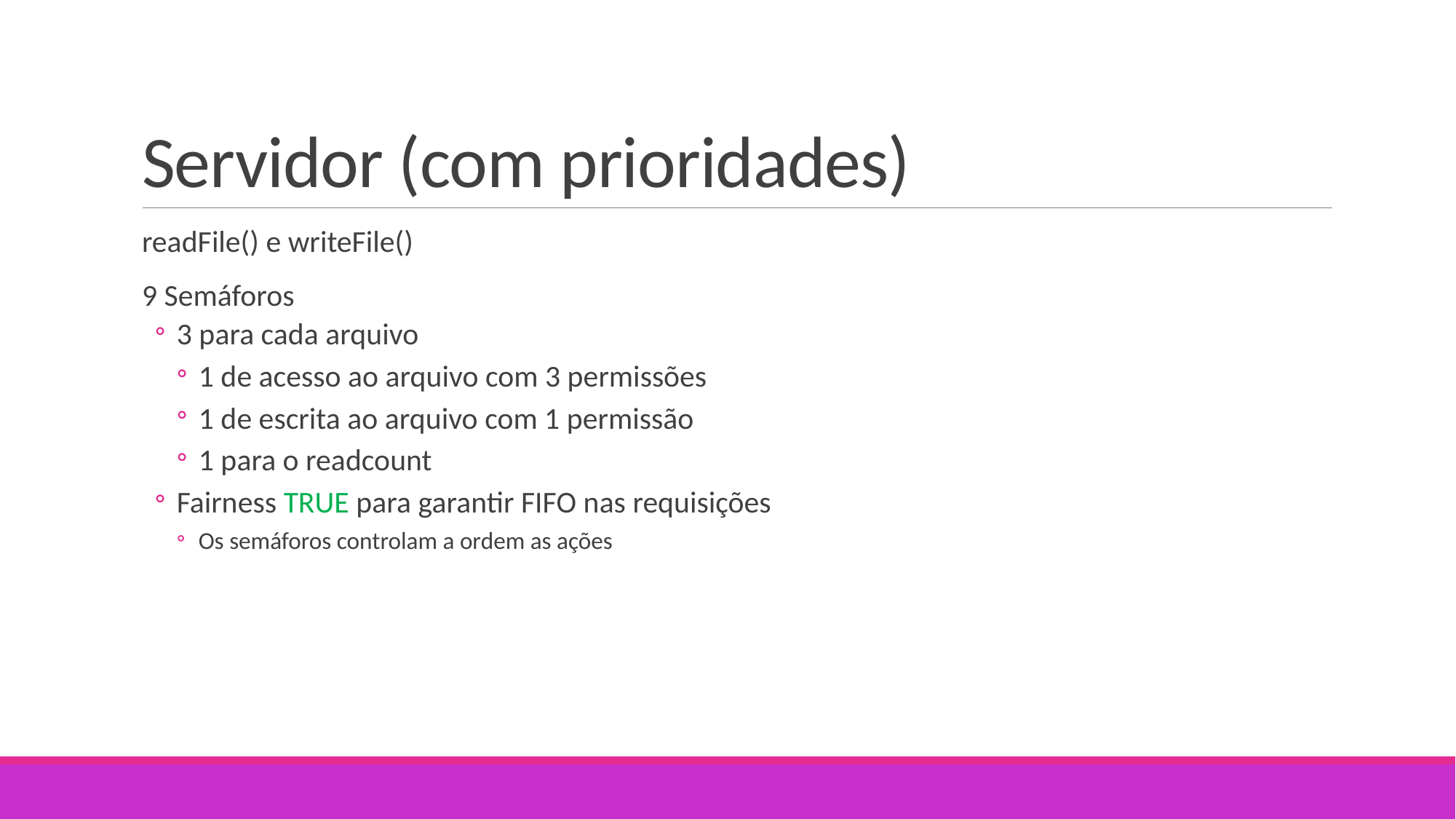

# Servidor (com prioridades)
readFile() e writeFile()
9 Semáforos
3 para cada arquivo
1 de acesso ao arquivo com 3 permissões
1 de escrita ao arquivo com 1 permissão
1 para o readcount
Fairness TRUE para garantir FIFO nas requisições
Os semáforos controlam a ordem as ações